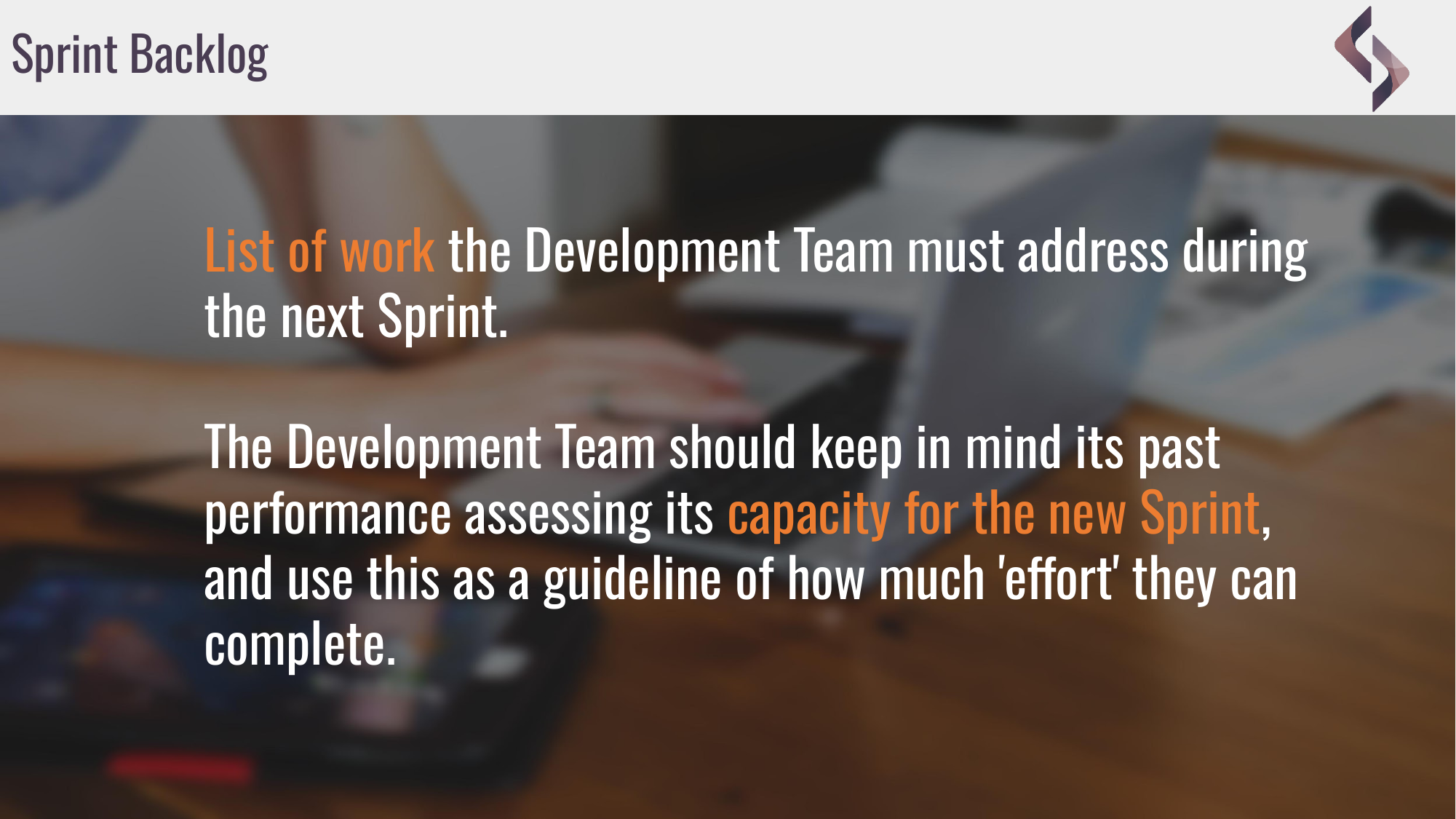

# Sprint Backlog
List of work the Development Team must address during the next Sprint.

The Development Team should keep in mind its past performance assessing its capacity for the new Sprint, and use this as a guideline of how much 'effort' they can complete.